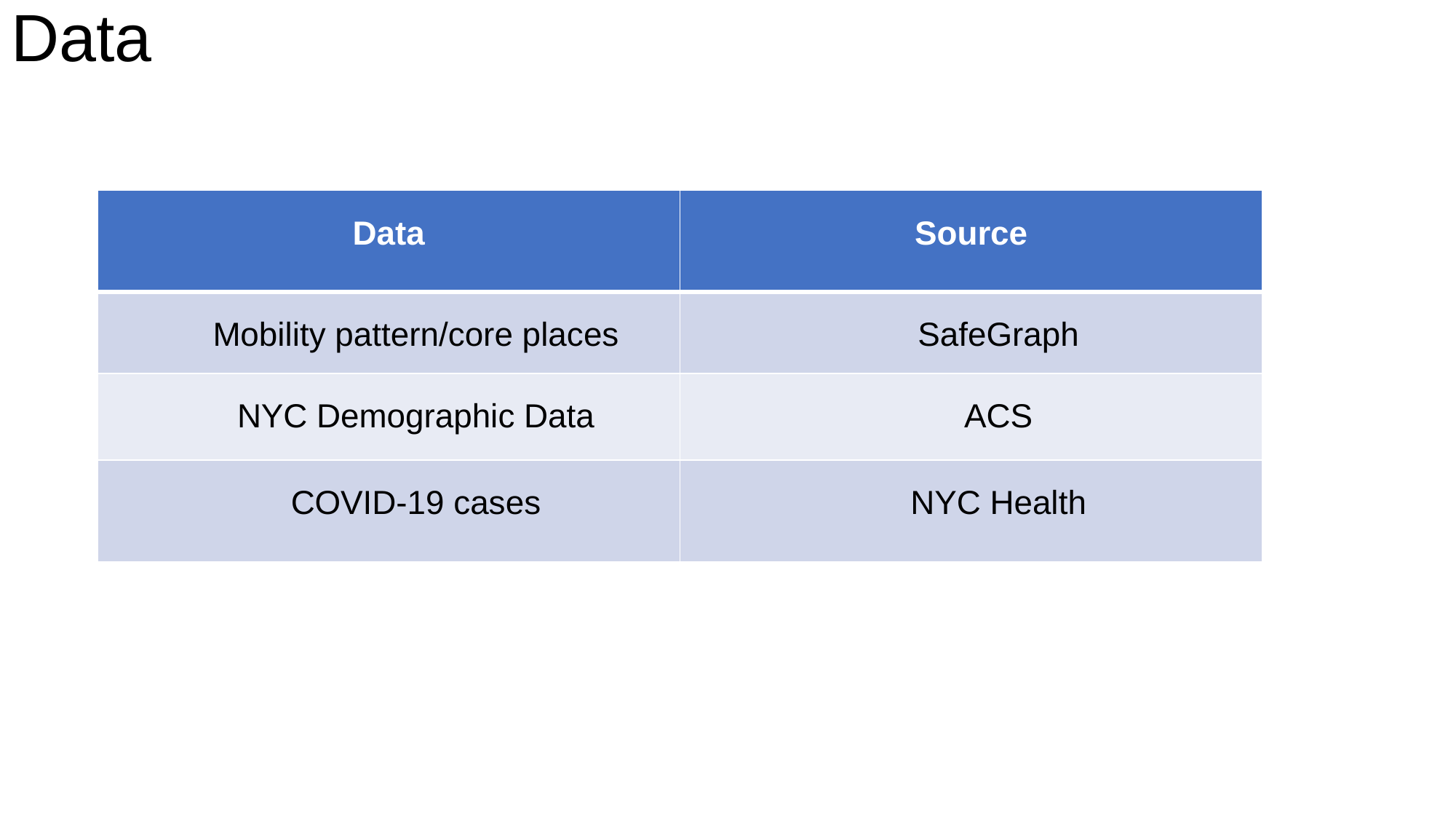

# Data
| Data | Source |
| --- | --- |
| Mobility pattern/core places | SafeGraph |
| NYC Demographic Data | ACS |
| COVID-19 cases | NYC Health |